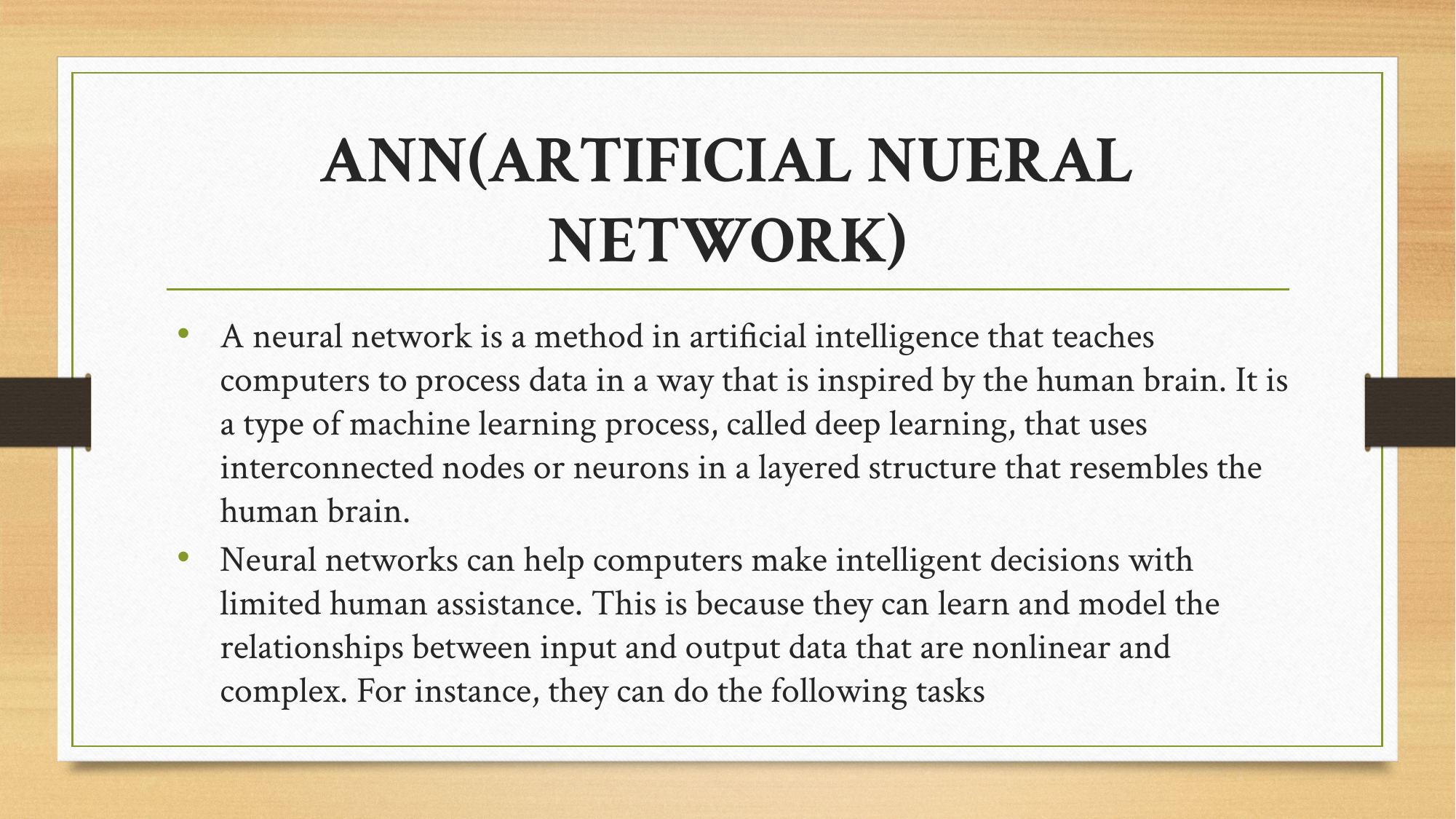

# ANN(ARTIFICIAL NUERAL NETWORK)
A neural network is a method in artificial intelligence that teaches computers to process data in a way that is inspired by the human brain. It is a type of machine learning process, called deep learning, that uses interconnected nodes or neurons in a layered structure that resembles the human brain.
Neural networks can help computers make intelligent decisions with limited human assistance. This is because they can learn and model the relationships between input and output data that are nonlinear and complex. For instance, they can do the following tasks